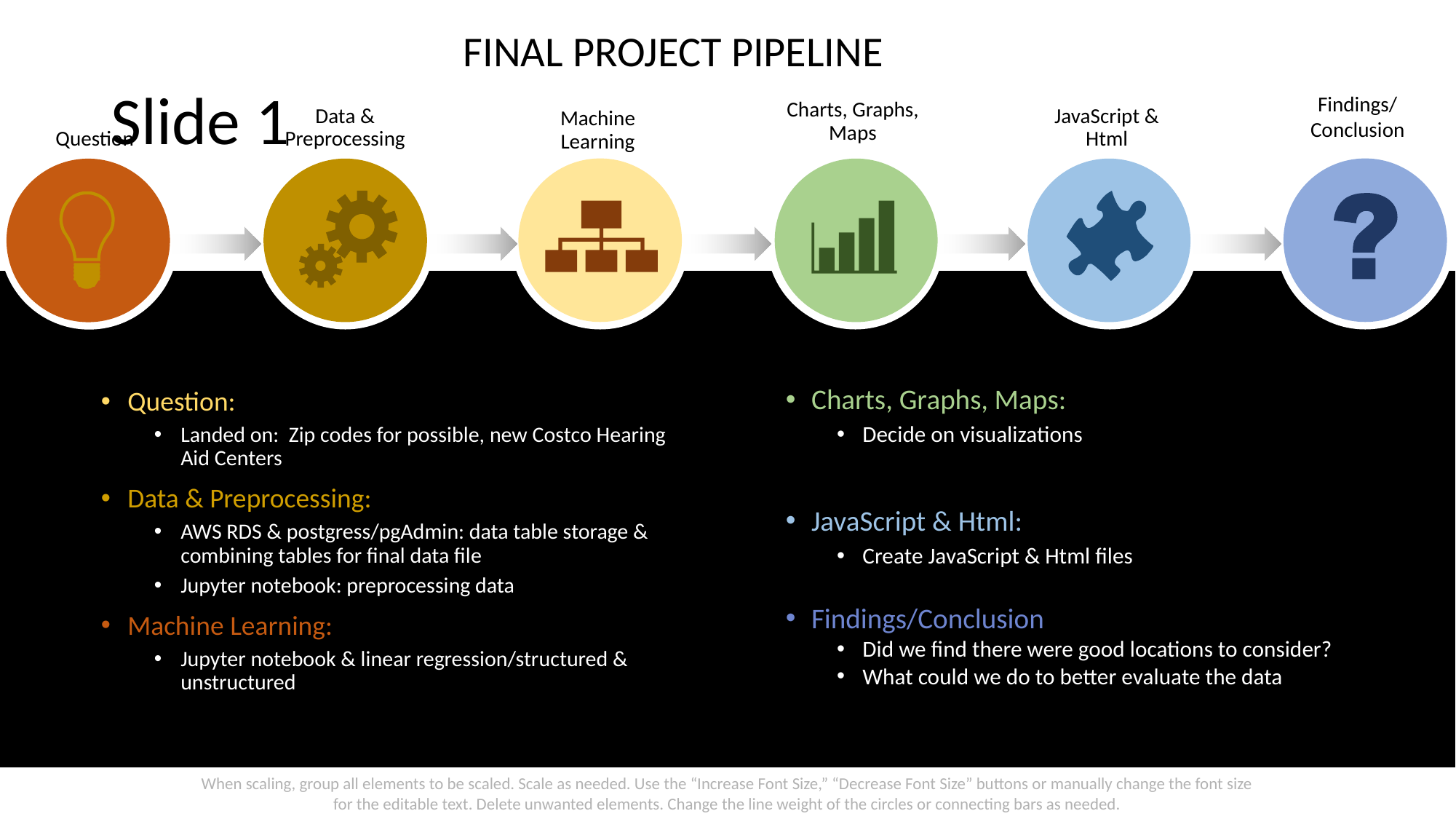

FINAL PROJECT PIPELINE
# Slide 1
Findings/
Conclusion
Question
Data & Preprocessing
Machine Learning
Charts, Graphs, Maps
JavaScript & Html

Charts, Graphs, Maps:
Decide on visualizations

JavaScript & Html:
Create JavaScript & Html files

Findings/Conclusion
Did we find there were good locations to consider?
What could we do to better evaluate the data

Question:
Landed on:  Zip codes for possible, new Costco Hearing Aid Centers
Data & Preprocessing:
AWS RDS & postgress/pgAdmin: data table storage & combining tables for final data file
Jupyter notebook: preprocessing data
Machine Learning:
Jupyter notebook & linear regression/structured & unstructured

When scaling, group all elements to be scaled. Scale as needed. Use the “Increase Font Size,” “Decrease Font Size” buttons or manually change the font size for the editable text. Delete unwanted elements. Change the line weight of the circles or connecting bars as needed.